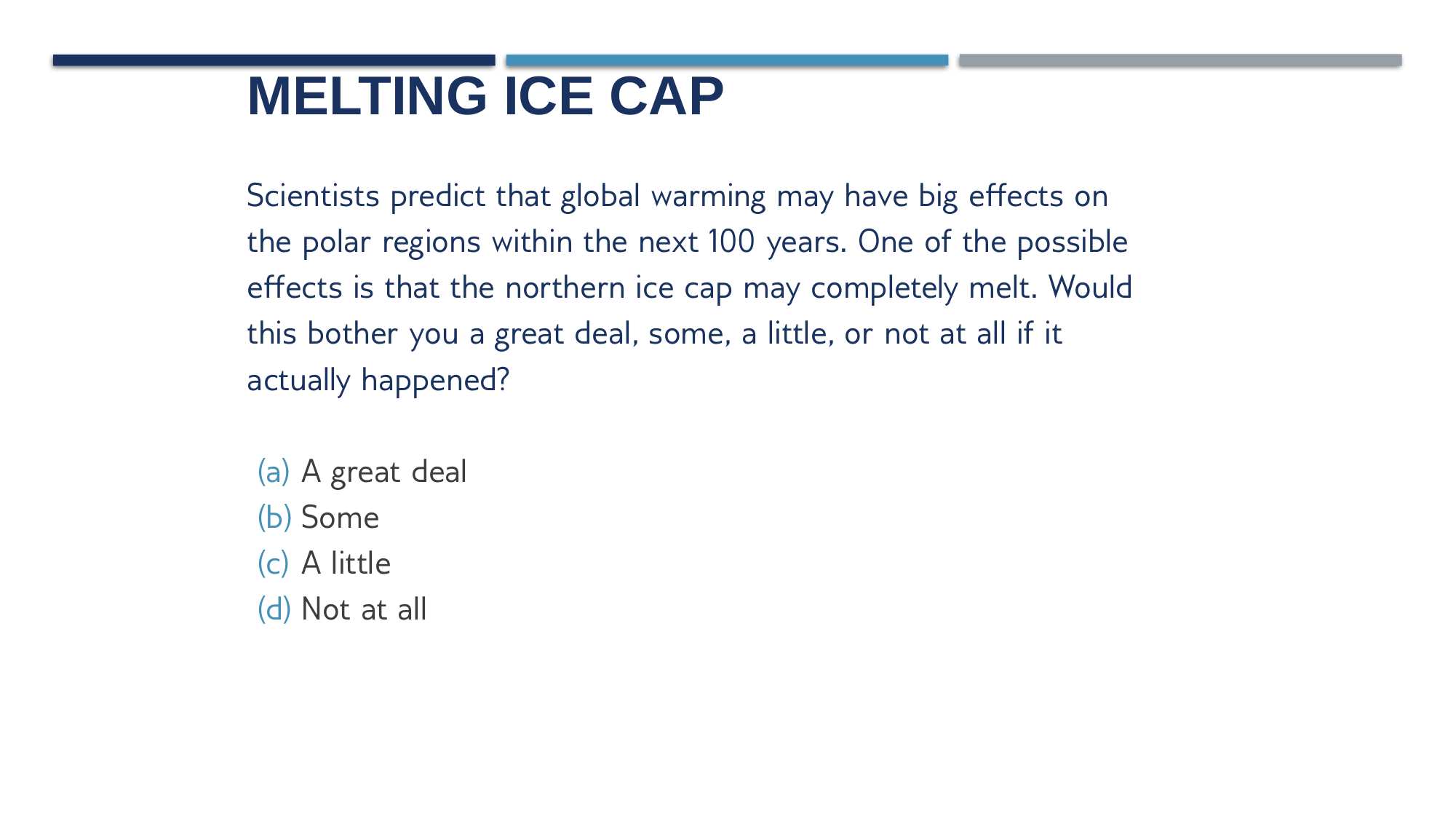

# Melting ice cap
Scientists predict that global warming may have big effects on the polar regions within the next 100 years. One of the possible effects is that the northern ice cap may completely melt. Would this bother you a great deal, some, a little, or not at all if it actually happened?

A great deal
Some
A little
Not at all